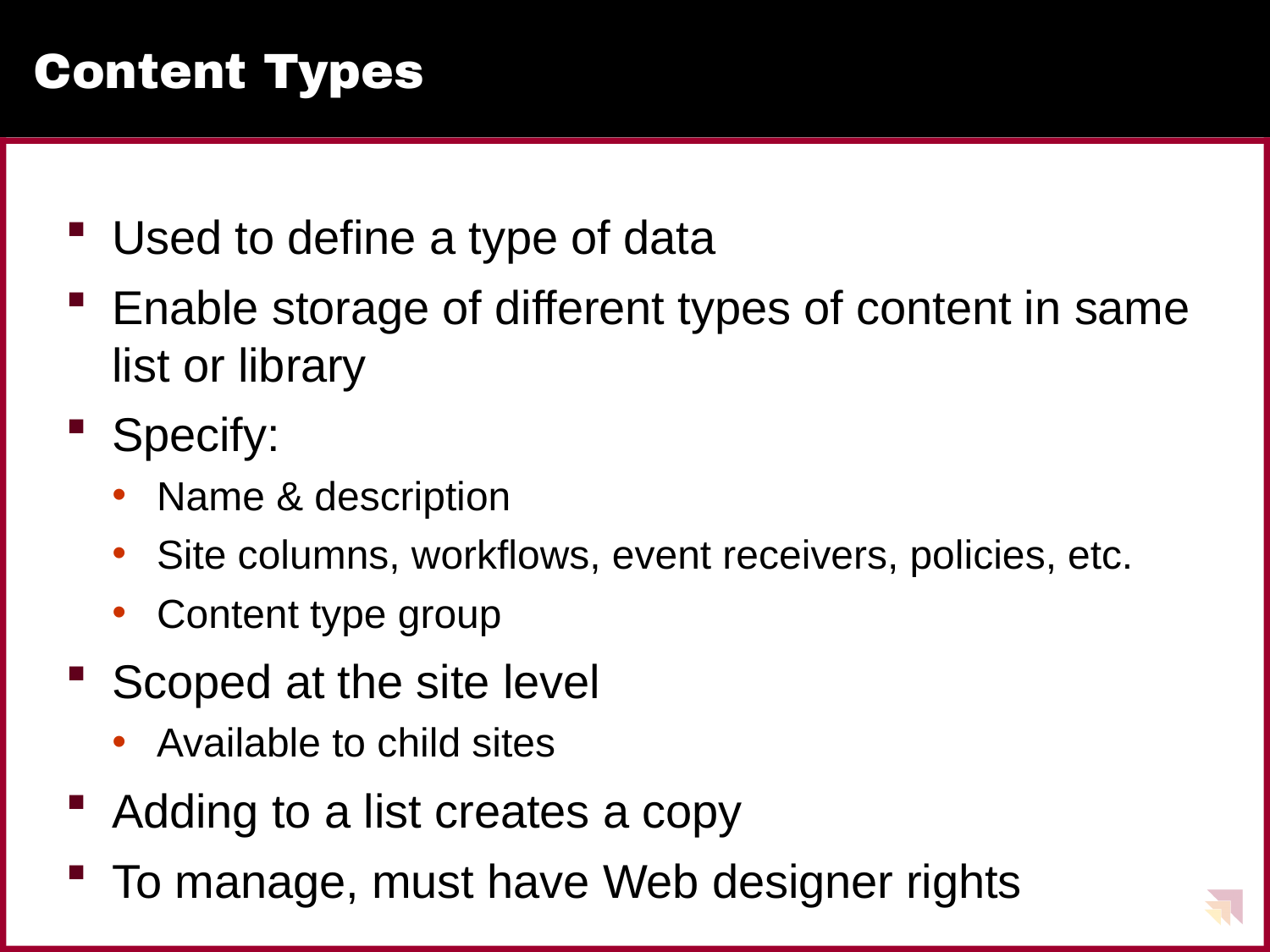

# Content Types
Used to define a type of data
Enable storage of different types of content in same list or library
Specify:
Name & description
Site columns, workflows, event receivers, policies, etc.
Content type group
Scoped at the site level
Available to child sites
Adding to a list creates a copy
To manage, must have Web designer rights